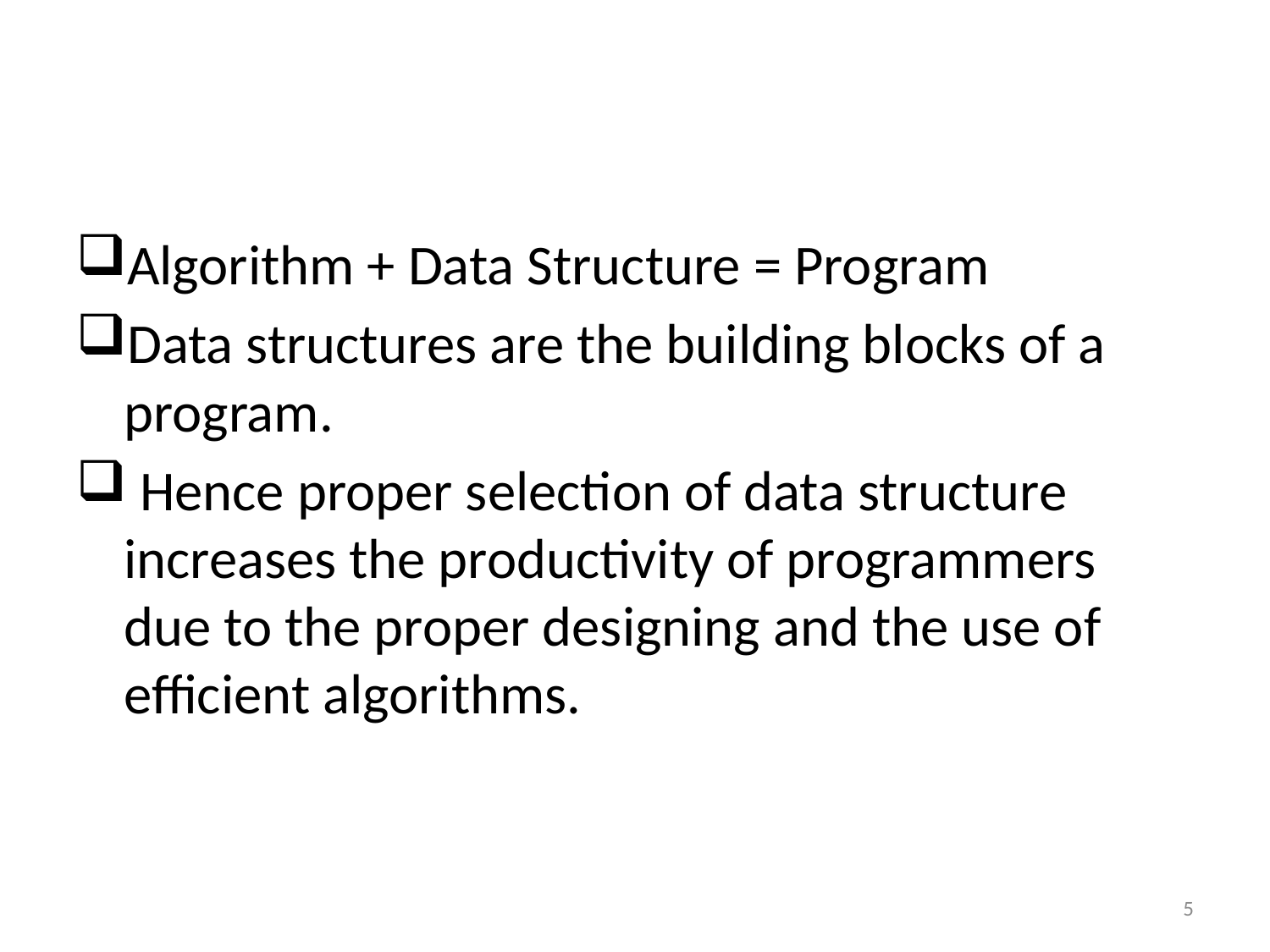

#
Algorithm + Data Structure = Program
Data structures are the building blocks of a program.
 Hence proper selection of data structure increases the productivity of programmers due to the proper designing and the use of efficient algorithms.
5